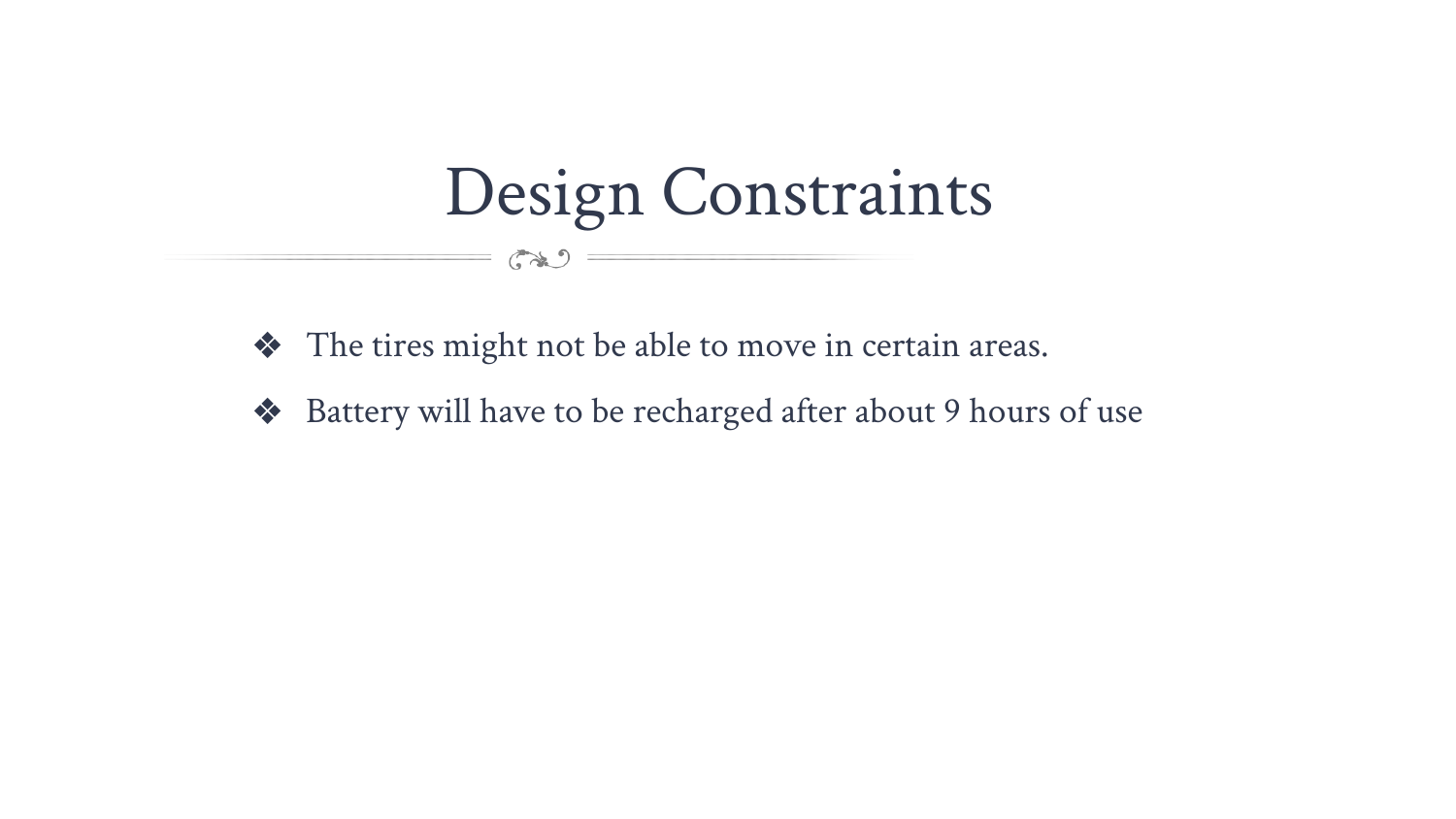

# Design Constraints
The tires might not be able to move in certain areas.
Battery will have to be recharged after about 9 hours of use